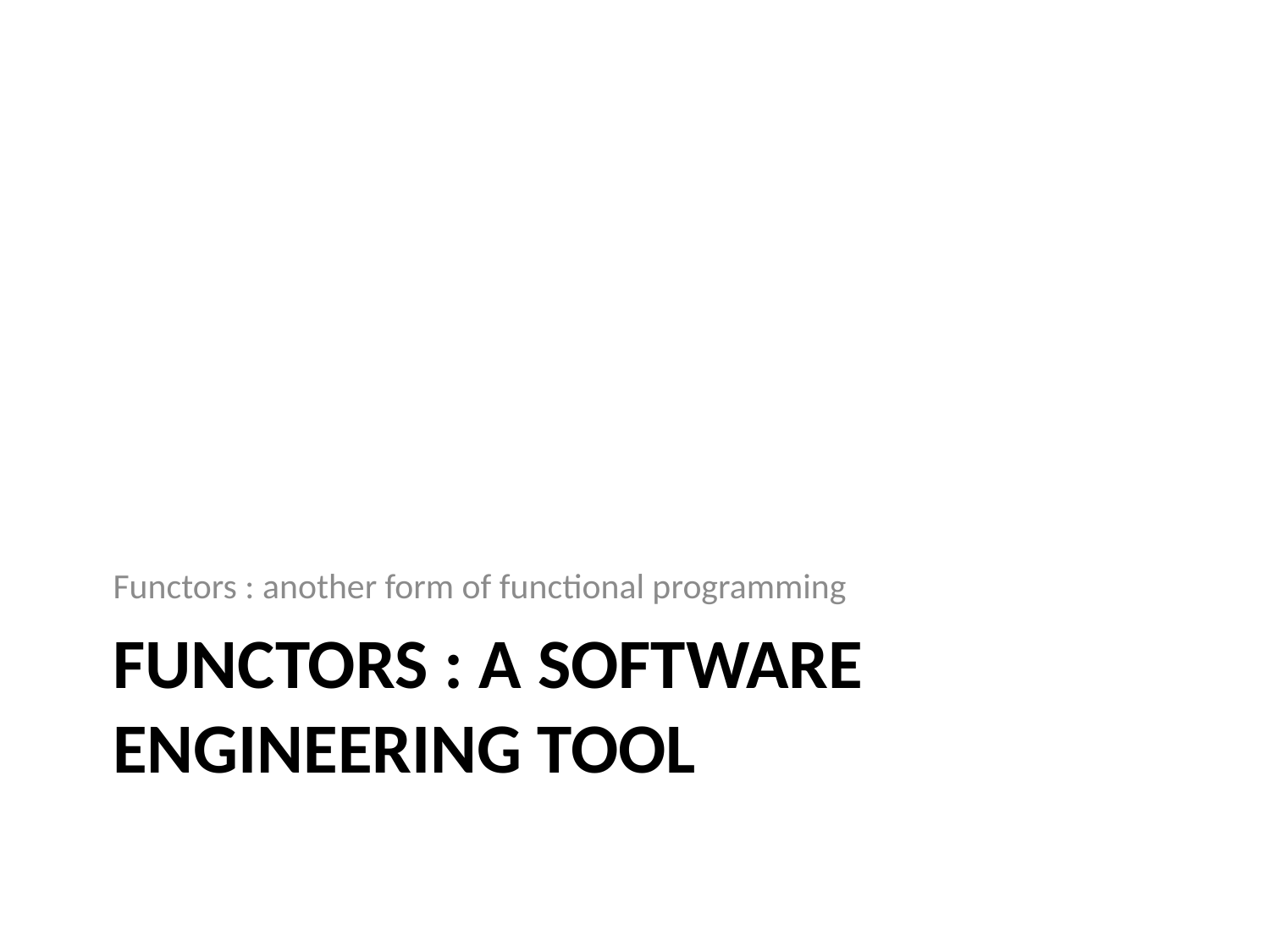

Functors : another form of functional programming
# Functors : a software engineering tool